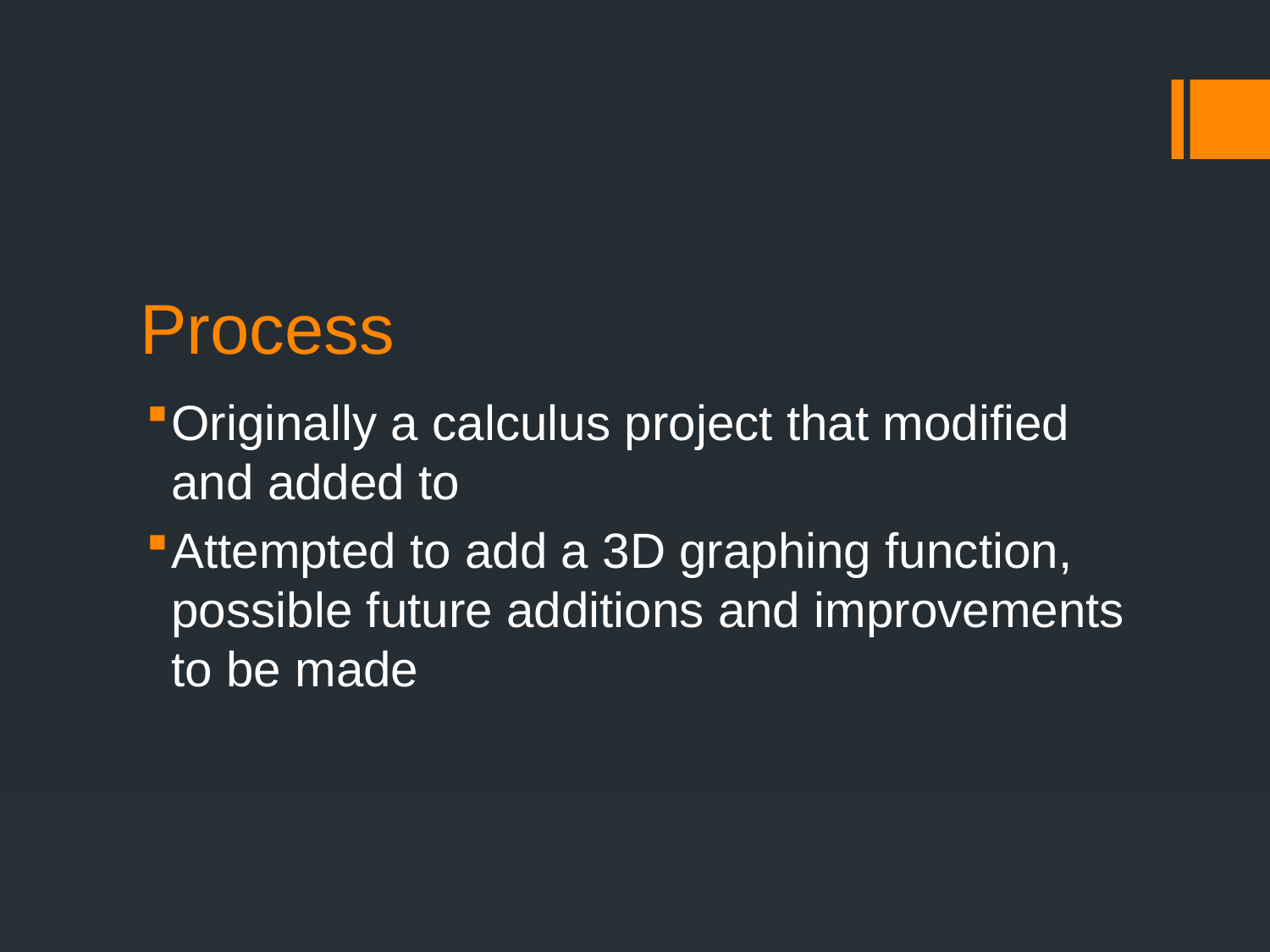

# Process
Originally a calculus project that modified and added to
Attempted to add a 3D graphing function, possible future additions and improvements to be made